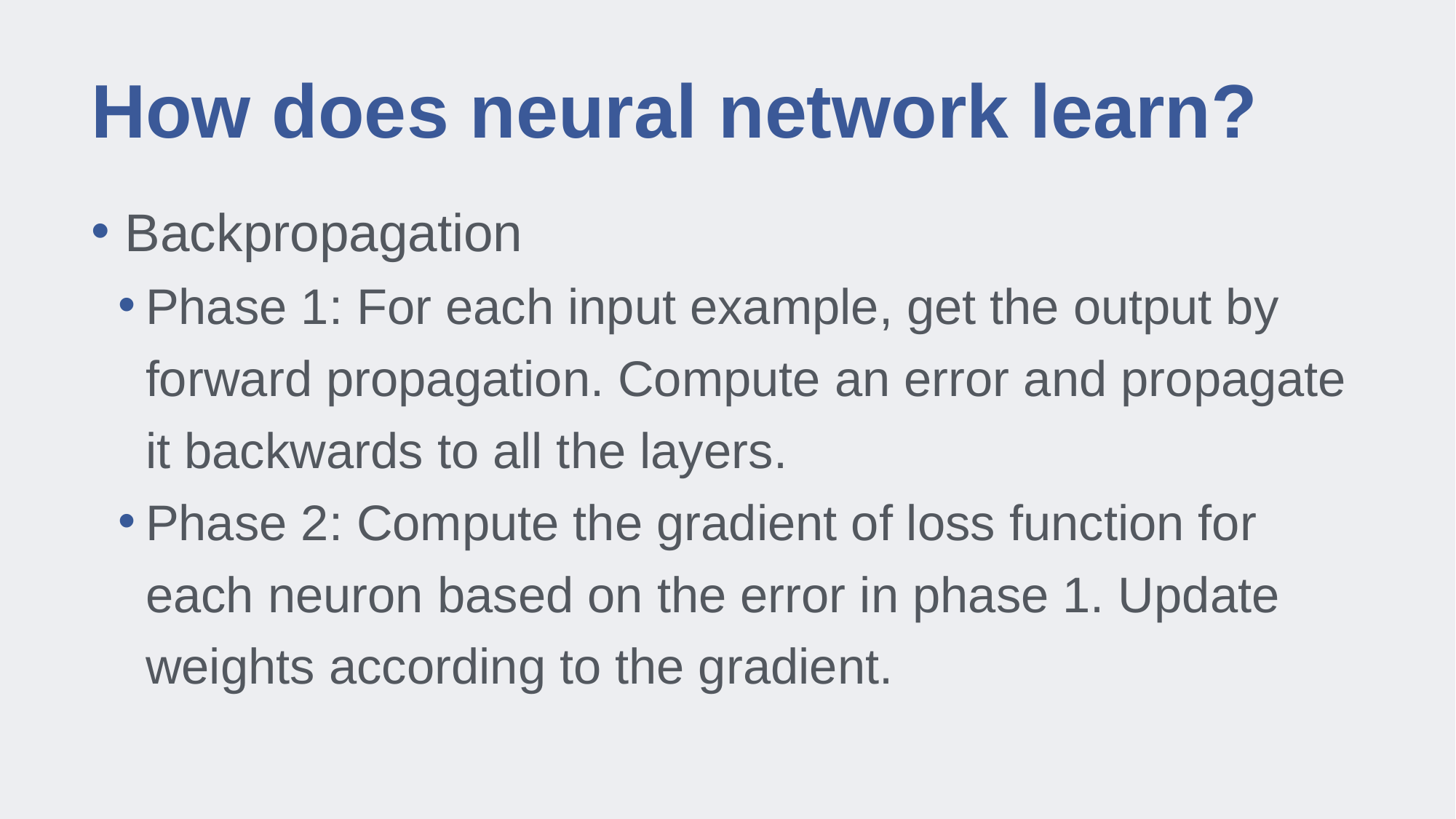

# How does neural network learn?
Backpropagation
Phase 1: For each input example, get the output by forward propagation. Compute an error and propagate it backwards to all the layers.
Phase 2: Compute the gradient of loss function for each neuron based on the error in phase 1. Update weights according to the gradient.